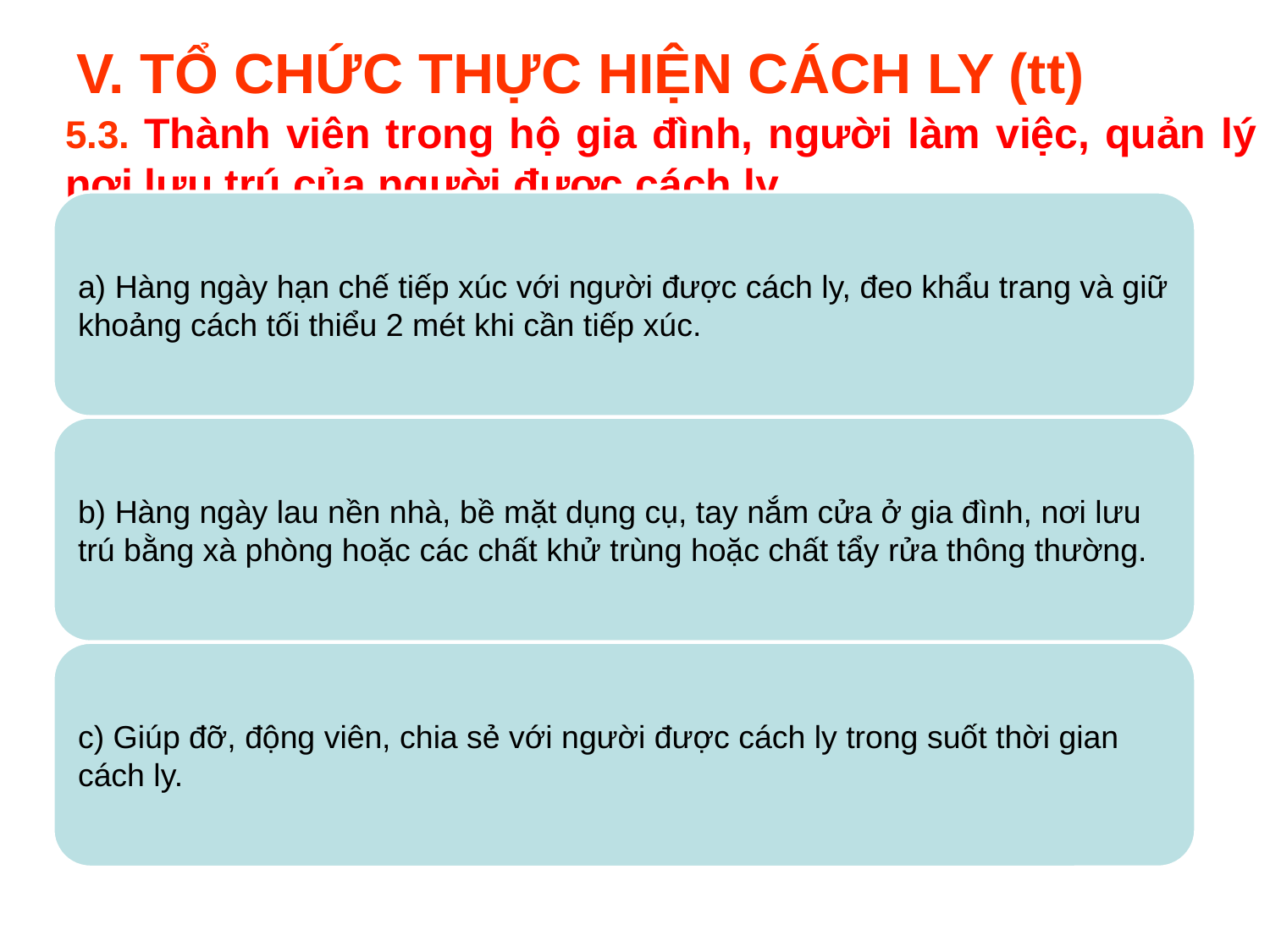

# V. TỔ CHỨC THỰC HIỆN CÁCH LY (tt)
5.3. Thành viên trong hộ gia đình, người làm việc, quản lý nơi lưu trú của người được cách ly
a) Hàng ngày hạn chế tiếp xúc với người được cách ly, đeo khẩu trang và giữ khoảng cách tối thiểu 2 mét khi cần tiếp xúc.
b) Hàng ngày lau nền nhà, bề mặt dụng cụ, tay nắm cửa ở gia đình, nơi lưu trú bằng xà phòng hoặc các chất khử trùng hoặc chất tẩy rửa thông thường.
c) Giúp đỡ, động viên, chia sẻ với người được cách ly trong suốt thời gian cách ly.